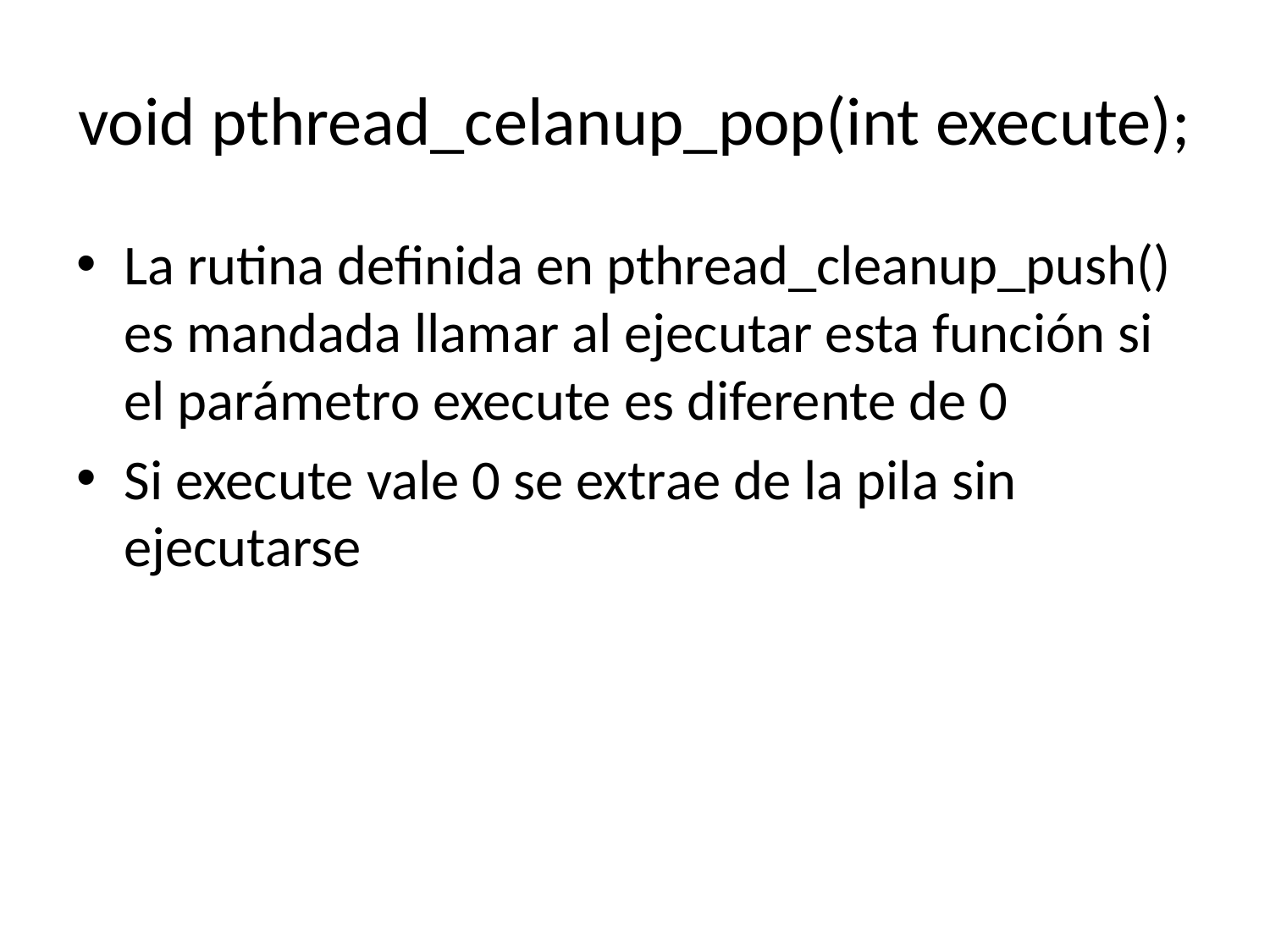

# void pthread_celanup_pop(int execute);
La rutina definida en pthread_cleanup_push() es mandada llamar al ejecutar esta función si el parámetro execute es diferente de 0
Si execute vale 0 se extrae de la pila sin ejecutarse